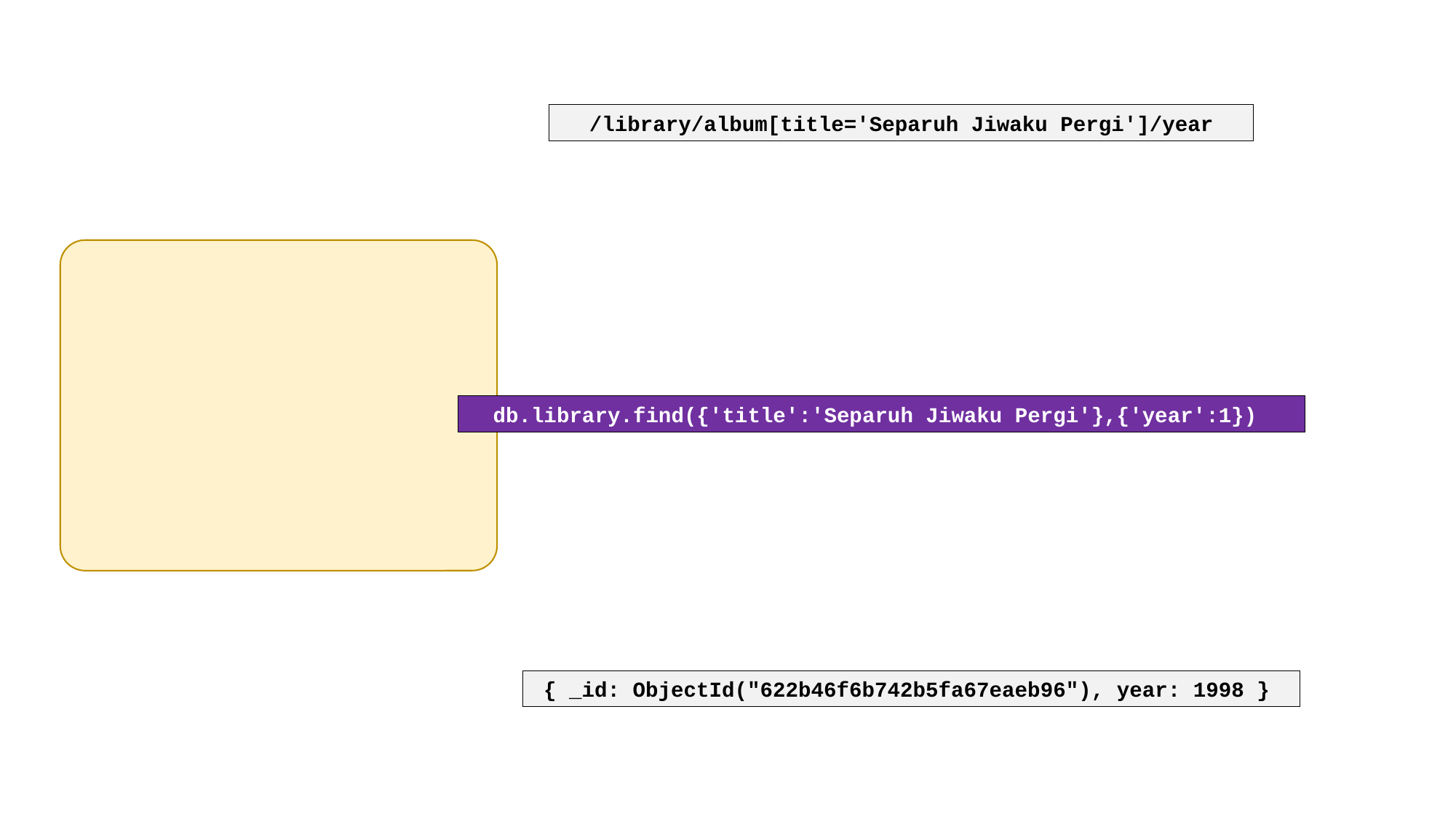

/library/album[title='Separuh Jiwaku Pergi']/year

db.library.find({'title':'Separuh Jiwaku Pergi'},{'year':1})
{ _id: ObjectId("622b46f6b742b5fa67eaeb96"), year: 1998 }